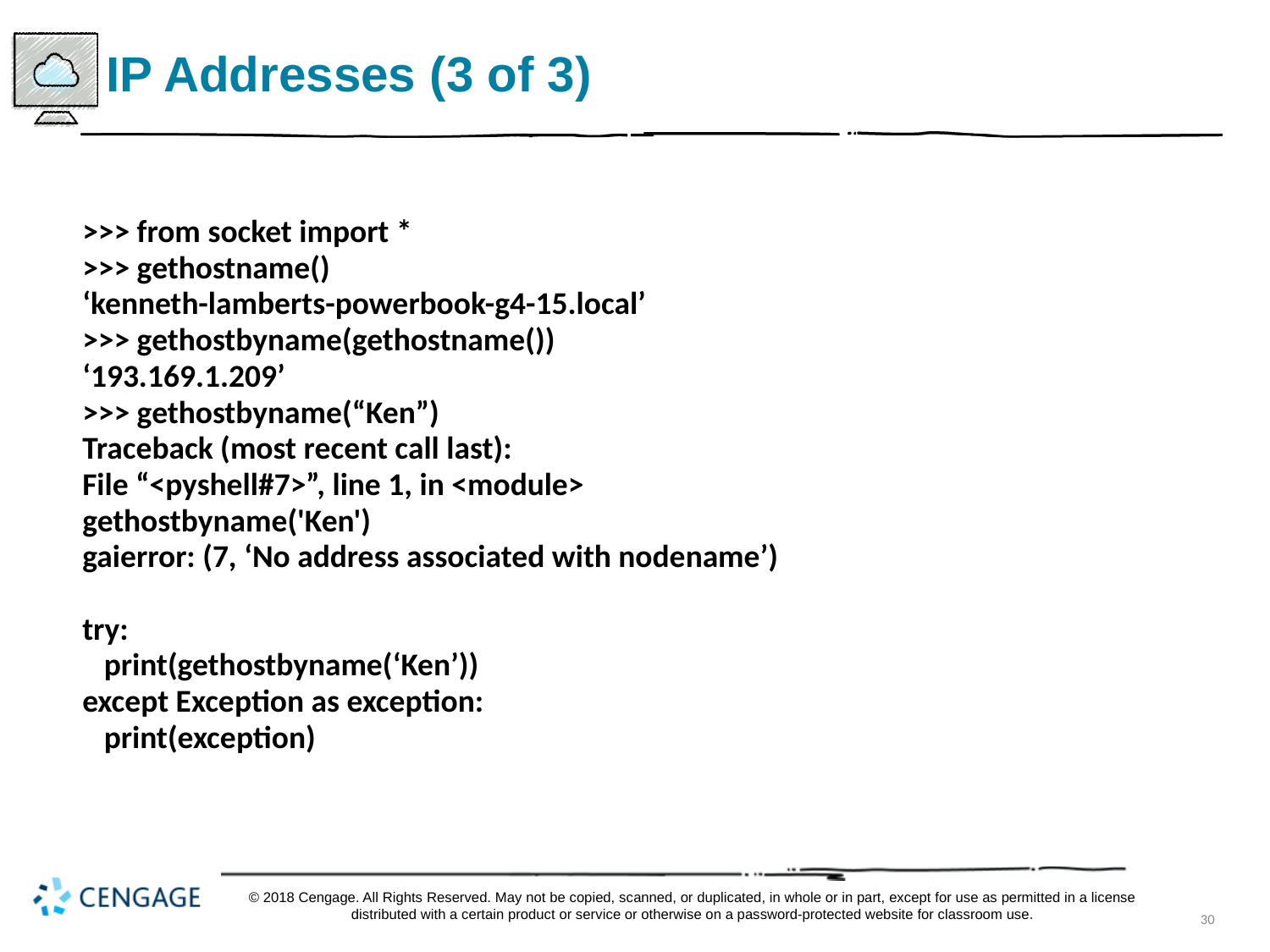

# I P Addresses (3 of 3)
>>> from socket import *
>>> gethostname()
‘kenneth-lamberts-powerbook-g4-15.local’
>>> gethostbyname(gethostname())
‘193.169.1.209’
>>> gethostbyname(“Ken”)
Traceback (most recent call last):
File “<pyshell#7>”, line 1, in <module>
gethostbyname('Ken')
gaierror: (7, ‘No address associated with nodename’)

try:
   print(gethostbyname(‘Ken’))
except Exception as exception:
   print(exception)
© 2018 Cengage. All Rights Reserved. May not be copied, scanned, or duplicated, in whole or in part, except for use as permitted in a license distributed with a certain product or service or otherwise on a password-protected website for classroom use.